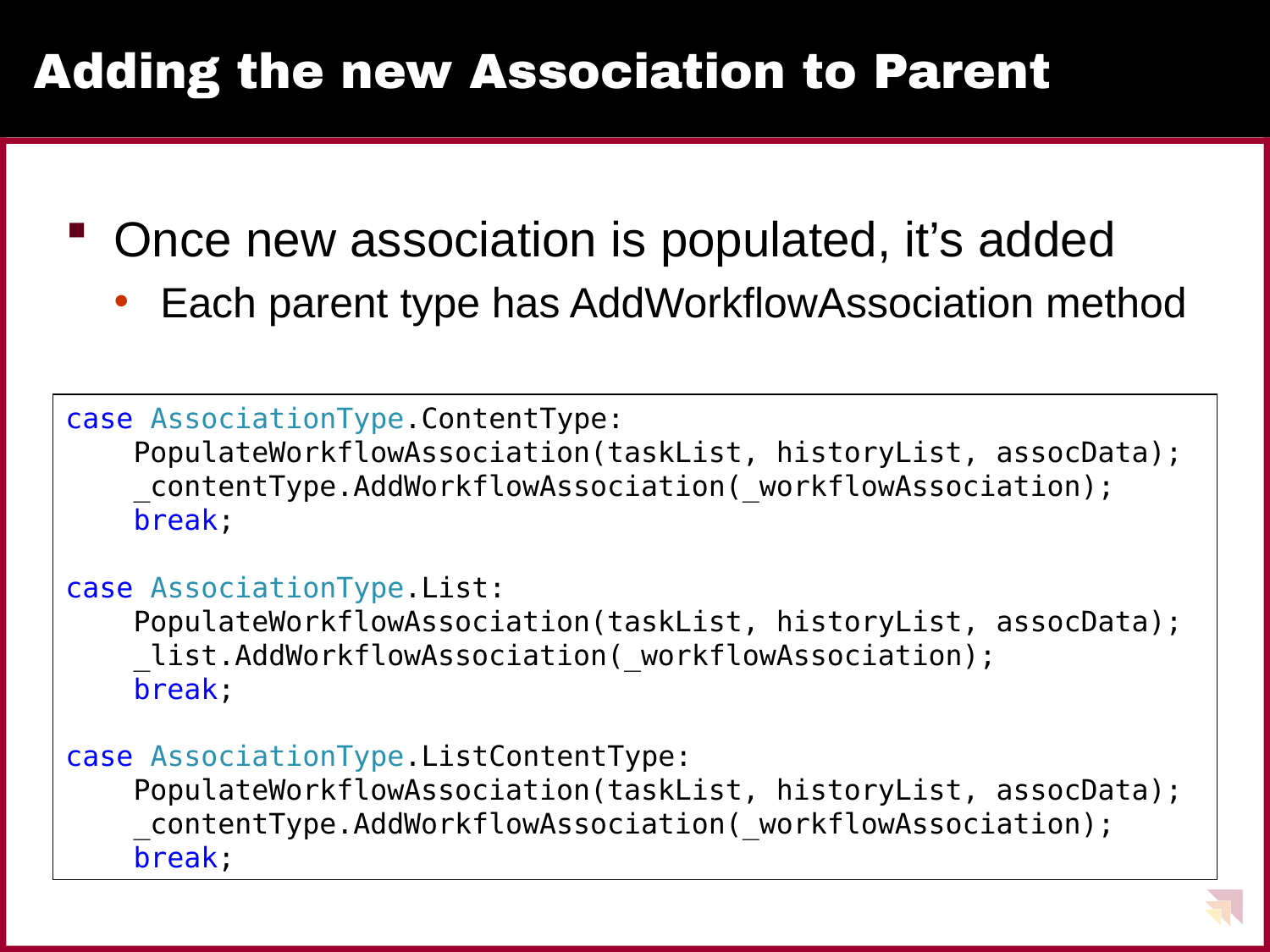

# Adding the new Association to Parent
Once new association is populated, it’s added
Each parent type has AddWorkflowAssociation method
case AssociationType.ContentType:
    PopulateWorkflowAssociation(taskList, historyList, assocData);
    _contentType.AddWorkflowAssociation(_workflowAssociation);
    break;

case AssociationType.List:
    PopulateWorkflowAssociation(taskList, historyList, assocData);
    _list.AddWorkflowAssociation(_workflowAssociation);
    break;

case AssociationType.ListContentType:
    PopulateWorkflowAssociation(taskList, historyList, assocData);
    _contentType.AddWorkflowAssociation(_workflowAssociation);
    break;